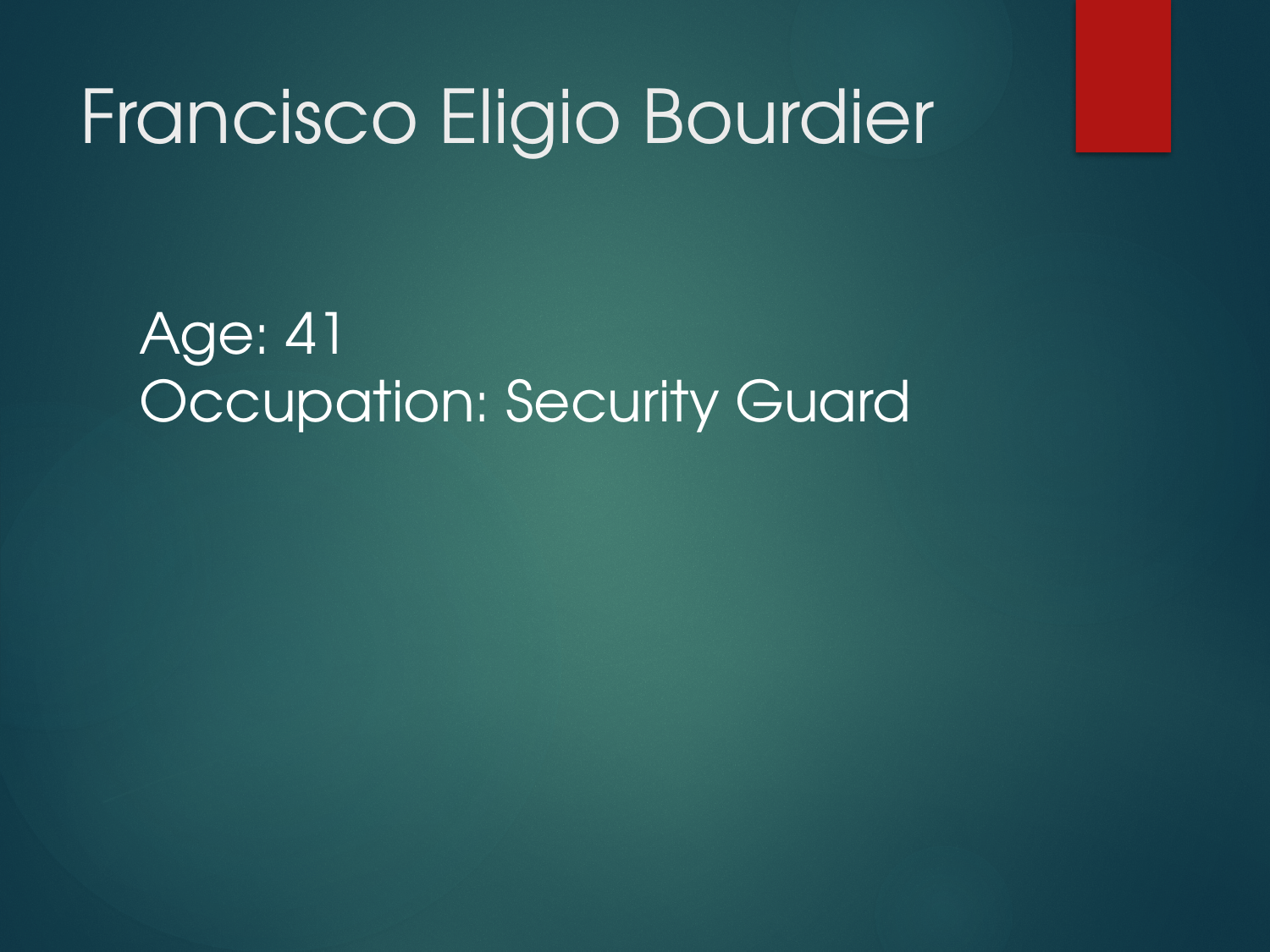

# Francisco Eligio Bourdier

Age: 41
Occupation: Security Guard